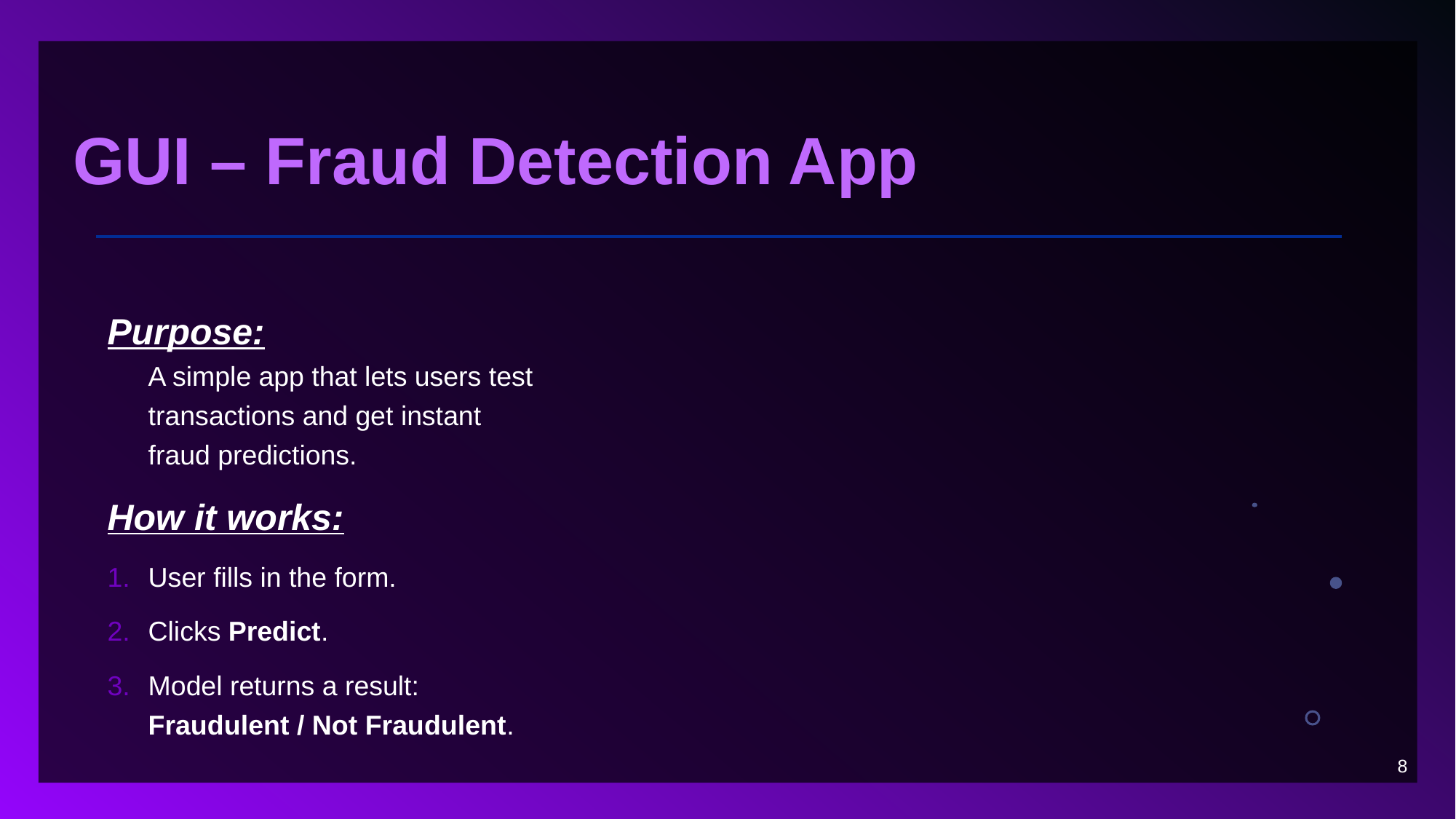

# GUI – Fraud Detection App
Purpose:
A simple app that lets users test transactions and get instant fraud predictions.
How it works:
User fills in the form.
Clicks Predict.
Model returns a result: Fraudulent / Not Fraudulent.
8